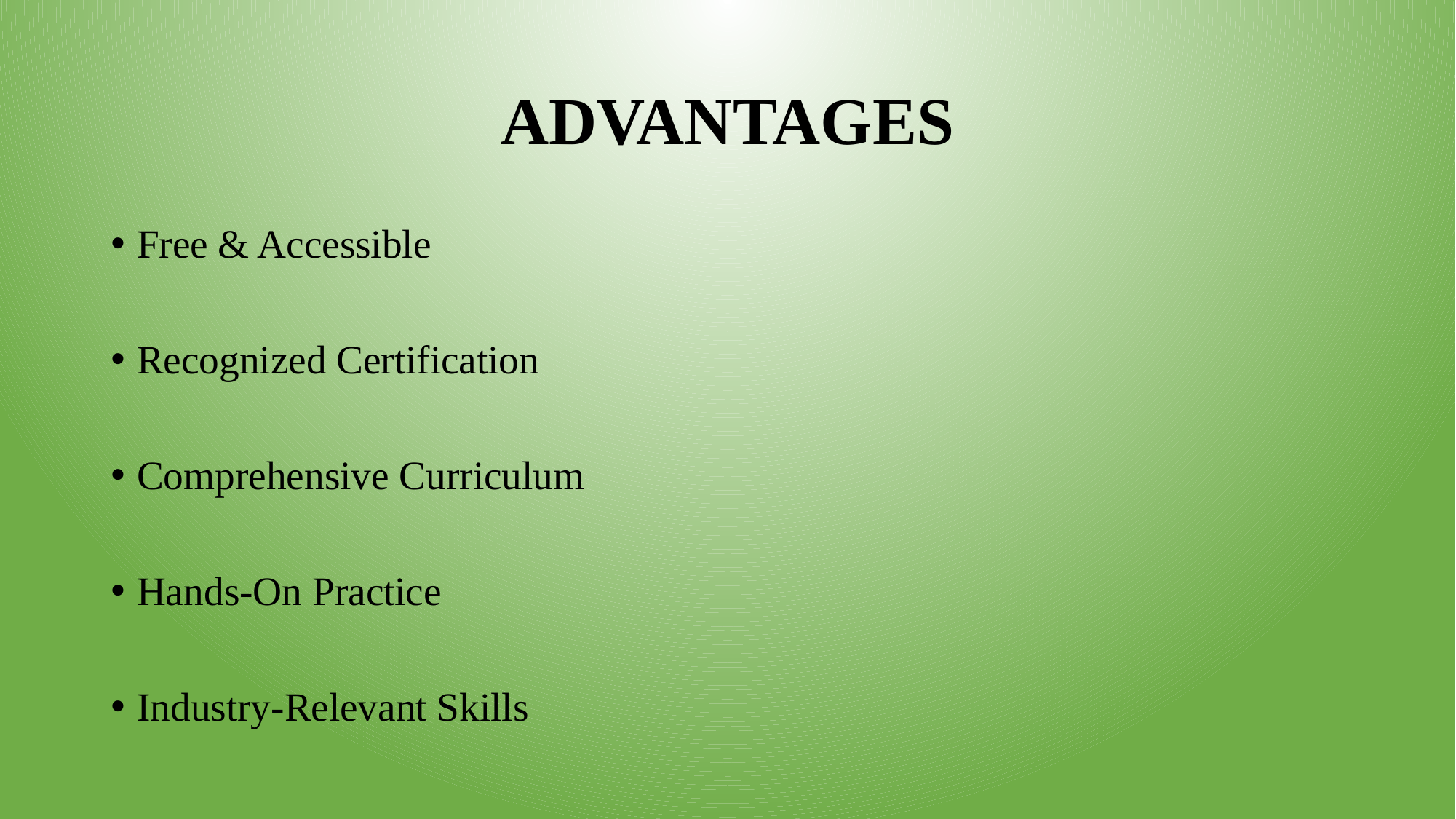

# ADVANTAGES
Free & Accessible

Recognized Certification

Comprehensive Curriculum

Hands-On Practice

Industry-Relevant Skills